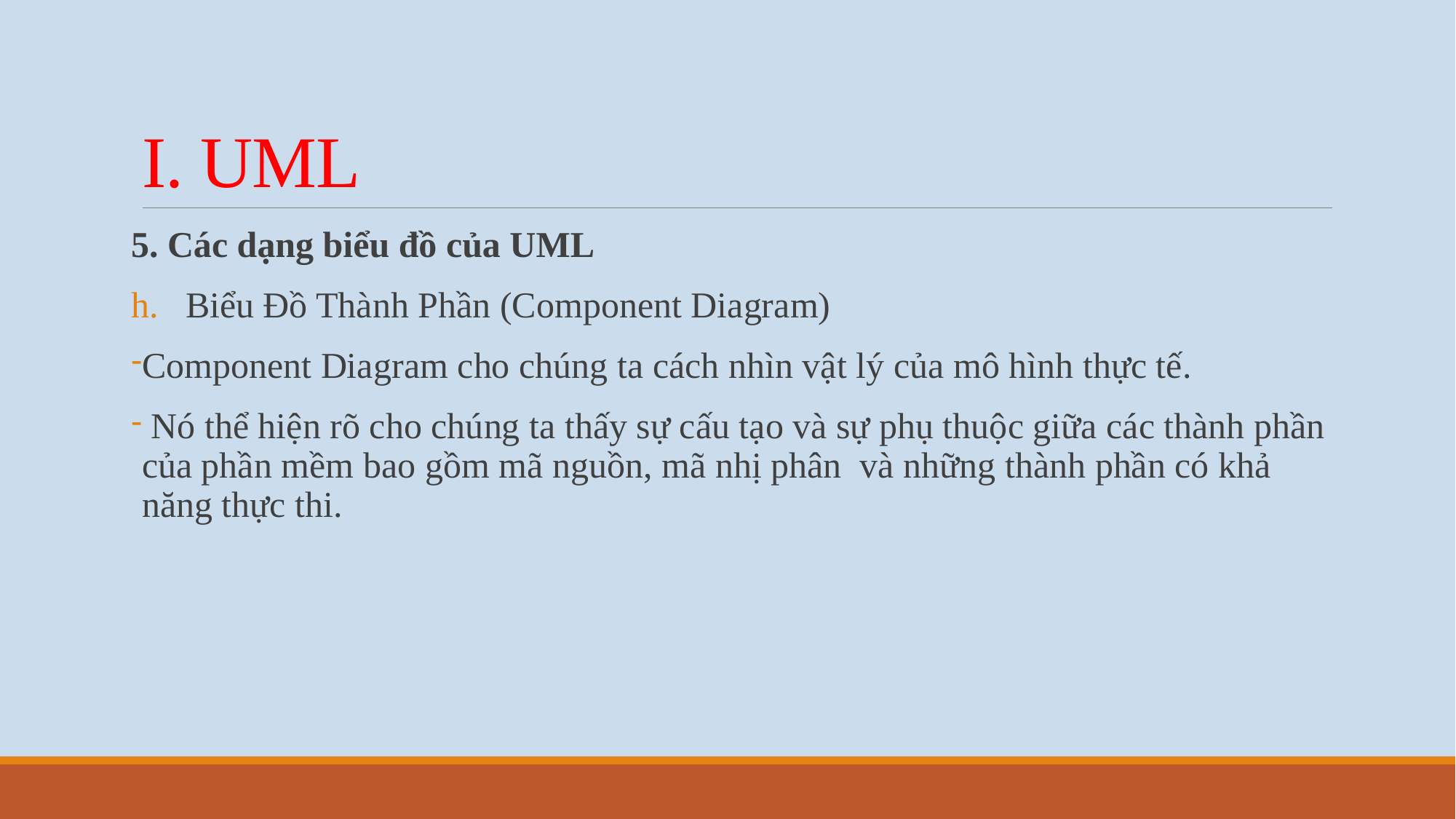

# I. UML
5. Các dạng biểu đồ của UML
Biểu Đồ Thành Phần (Component Diagram)
Component Diagram cho chúng ta cách nhìn vật lý của mô hình thực tế.
 Nó thể hiện rõ cho chúng ta thấy sự cấu tạo và sự phụ thuộc giữa các thành phần của phần mềm bao gồm mã nguồn, mã nhị phân  và những thành phần có khả năng thực thi.